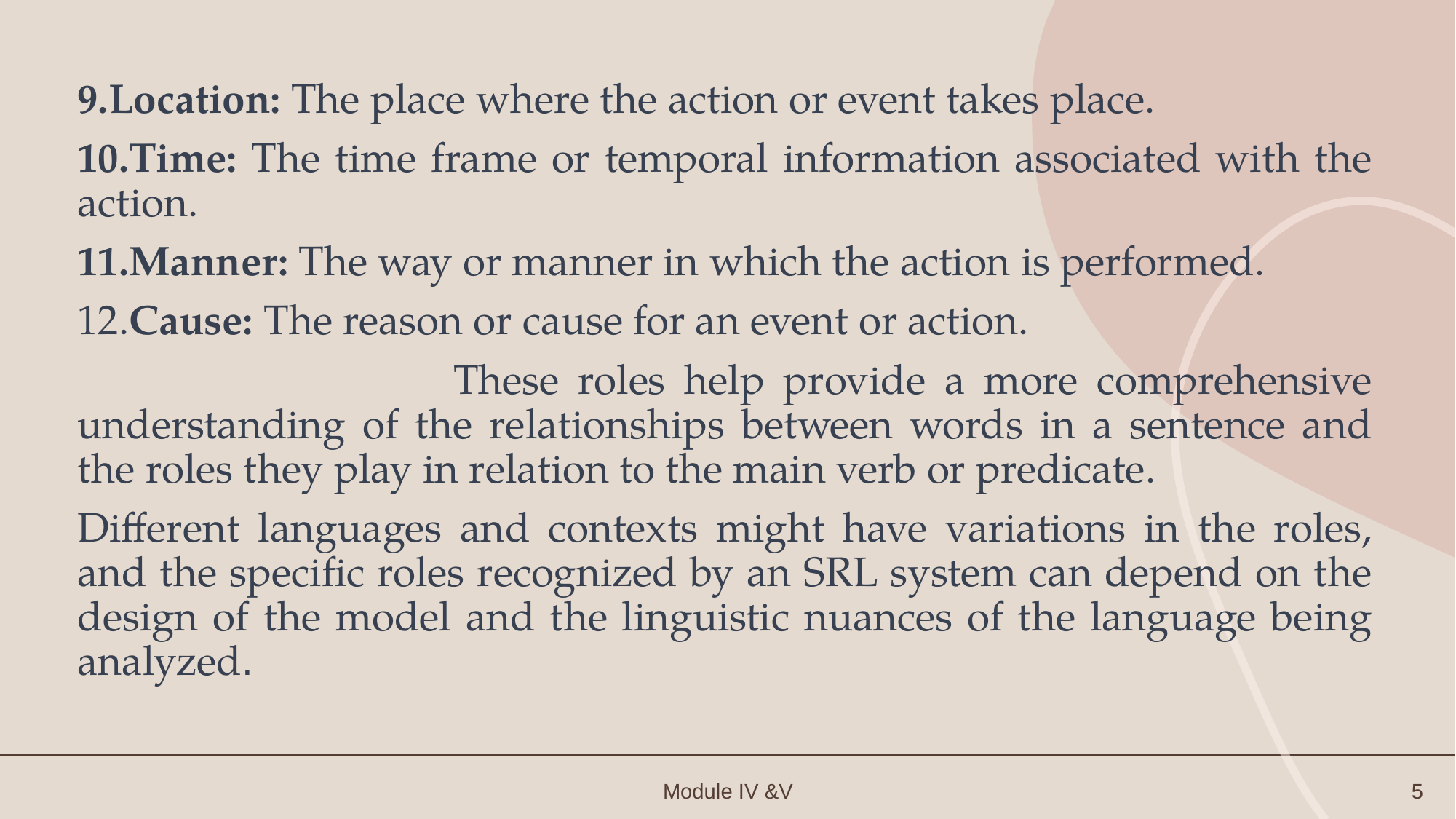

9.Location: The place where the action or event takes place.
10.Time: The time frame or temporal information associated with the action.
11.Manner: The way or manner in which the action is performed.
12.Cause: The reason or cause for an event or action.
                    These roles help provide a more comprehensive understanding of the relationships between words in a sentence and the roles they play in relation to the main verb or predicate.
Different languages and contexts might have variations in the roles, and the specific roles recognized by an SRL system can depend on the design of the model and the linguistic nuances of the language being analyzed.
Module IV &V
5